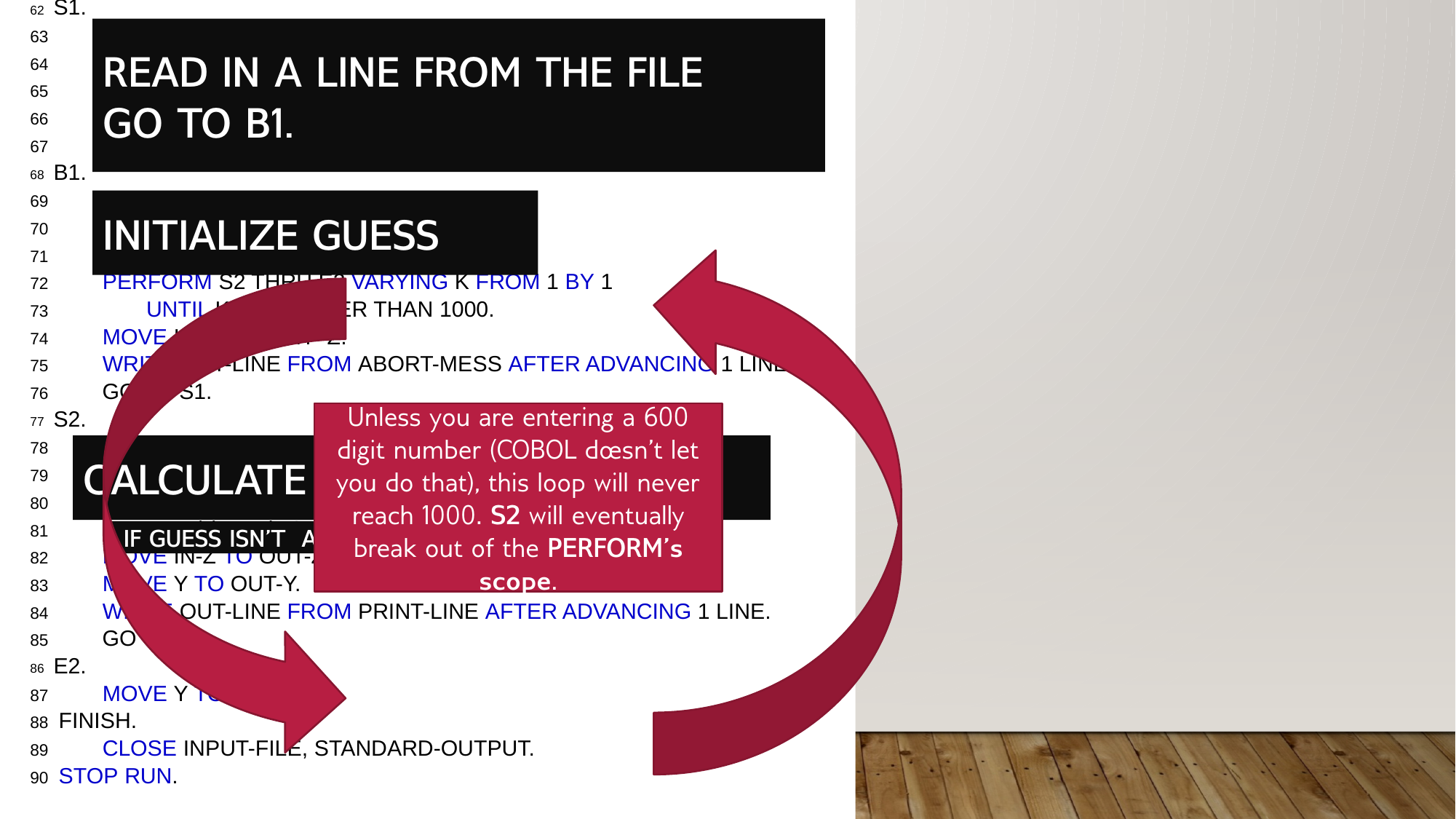

62 S1.
READ INPUT-FILE INTO IN-CARD AT END GO TO FINISH.
IF IN-Z IS GREATER THAN ZERO GO TO B1.
MOVE IN-Z TO OT-Z.
WRITE OUT-LINE FROM ERROR-MESS AFTER ADVANCING 1 LINE.
GO TO S1.
68 B1.
MOVE IN-DIFF TO DIFF.
MOVE IN-Z TO Z.
DIVIDE 2 INTO Z GIVING X ROUNDED.
PERFORM S2 THRU E2 VARYING K FROM 1 BY 1
UNTIL K IS GREATER THAN 1000.
MOVE IN-Z TO OUTP-Z.
WRITE OUT-LINE FROM ABORT-MESS AFTER ADVANCING 1 LINE.
GO TO S1.
77 S2.
COMPUTE Y ROUNDED = 0.5 * (X + Z / X).
SUBTRACT X FROM Y GIVING TEMP.
IF TEMP IS LESS THAN ZERO COMPUTE TEMP = - TEMP.
IF TEMP / (Y + X) IS GREATER THAN DIFF GO TO E2.
MOVE IN-Z TO OUT-Z.
MOVE Y TO OUT-Y.
WRITE OUT-LINE FROM PRINT-LINE AFTER ADVANCING 1 LINE.
GO TO S1.
86 E2.
MOVE Y TO X.
FINISH.
CLOSE INPUT-FILE, STANDARD-OUTPUT.
STOP RUN.
READ IN A LINE FROM THE FILE
GO TO B1.
INITIALIZE GUESS

Unless you are entering a 600 digit number (COBOL doesn’t let you do that), this loop will never reach 1000. S2 will eventually break out of the PERFORM’s scope.
CALCULATE NEXT ITERATION
 IF GUESS ISN’T  ACCURATE ENOUGH